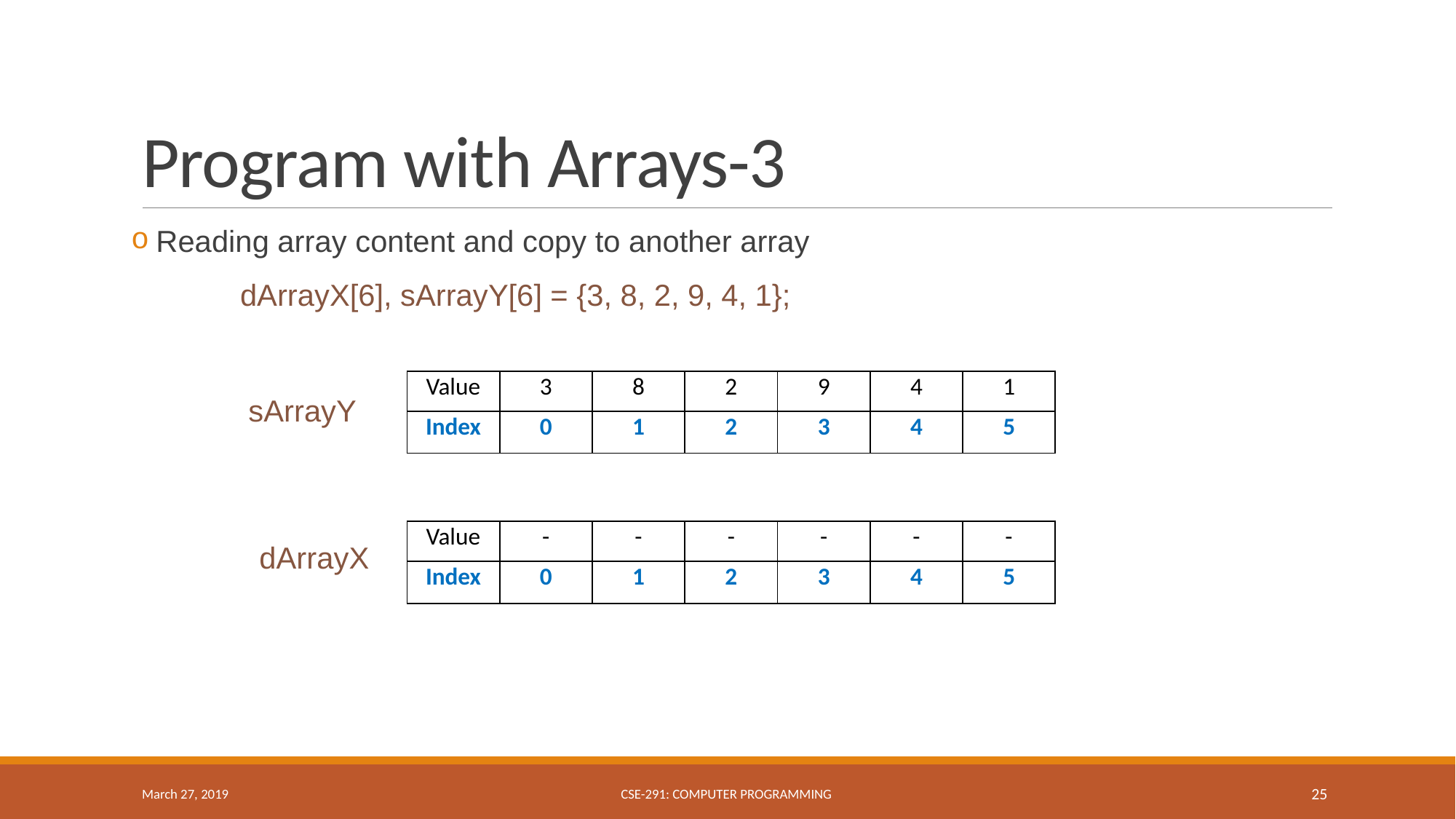

# Program with Arrays-3
 Reading array content and copy to another array
	dArrayX[6], sArrayY[6] = {3, 8, 2, 9, 4, 1};

	 sArrayY

		 dArrayX
| Value | 3 | 8 | 2 | 9 | 4 | 1 |
| --- | --- | --- | --- | --- | --- | --- |
| Index | 0 | 1 | 2 | 3 | 4 | 5 |
| Value | - | - | - | - | - | - |
| --- | --- | --- | --- | --- | --- | --- |
| Index | 0 | 1 | 2 | 3 | 4 | 5 |
March 27, 2019
CSE-291: Computer Programming
25